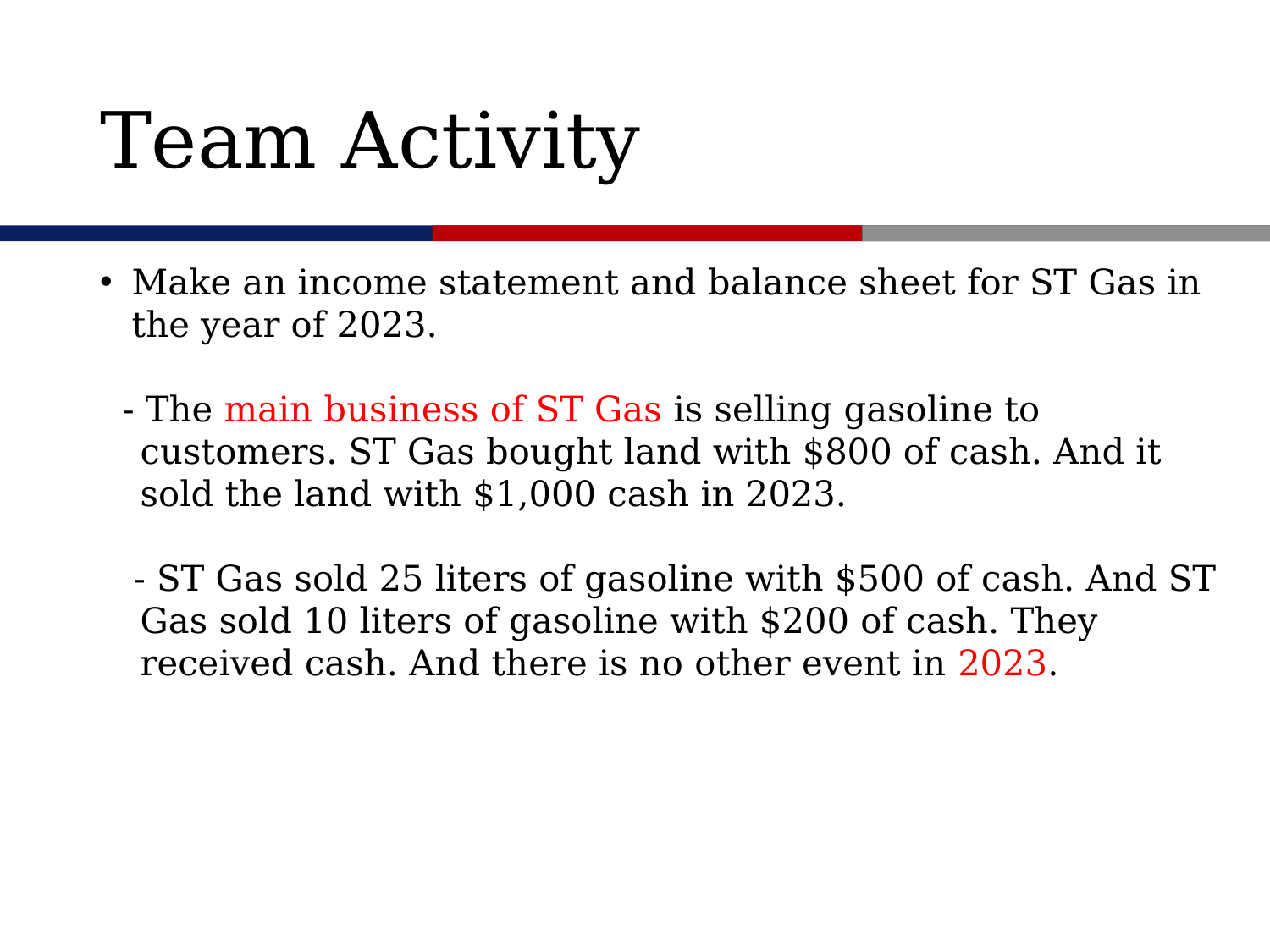

# Team Activity
Make an income statement and balance sheet for ST Gas in the year of 2023.

  - The main business of ST Gas is selling gasoline to customers. ST Gas bought land with $800 of cash. And it sold the land with $1,000 cash in 2023.

   - ST Gas sold 25 liters of gasoline with $500 of cash. And ST Gas sold 10 liters of gasoline with $200 of cash. They received cash. And there is no other event in 2023.